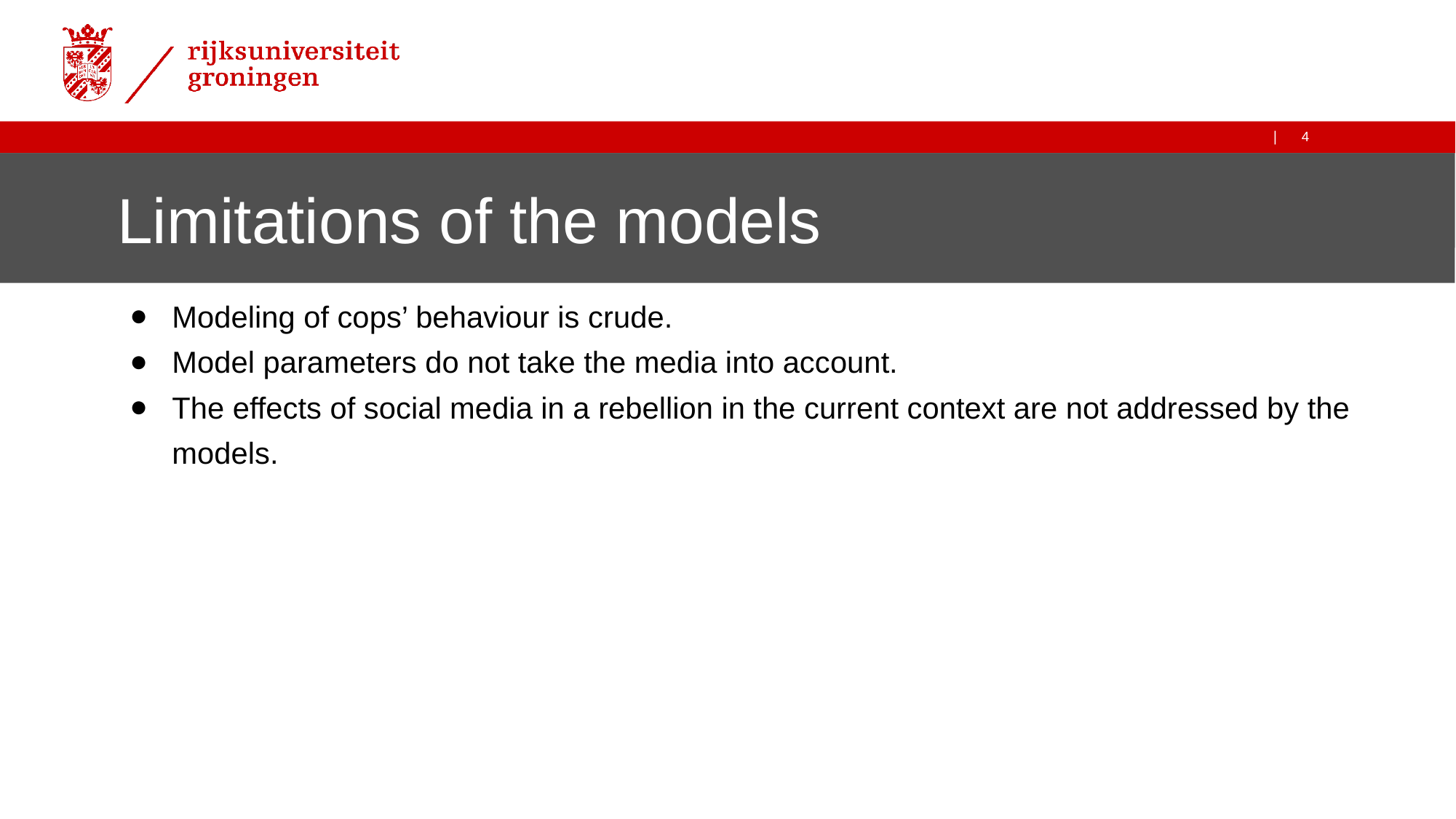

Limitations of the models
# Drawbacks of the models
Modeling of cops’ behaviour is crude.
Model parameters do not take the media into account.
The effects of social media in a rebellion in the current context are not addressed by the models.